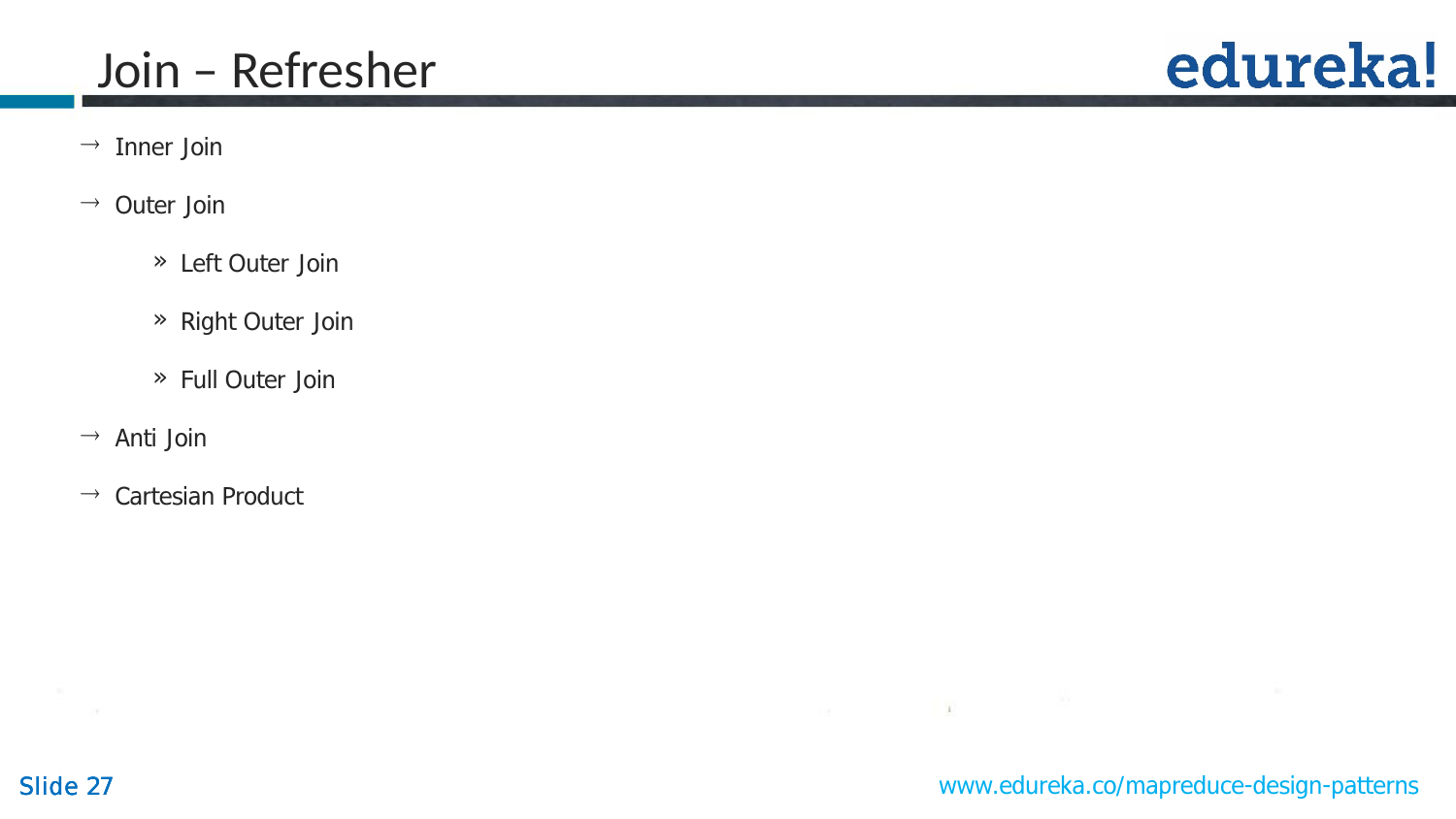

Join – Refresher
 Inner Join

 Outer Join

Left Outer Join

Right Outer Join

Full Outer Join

 Anti Join

 Cartesian Product